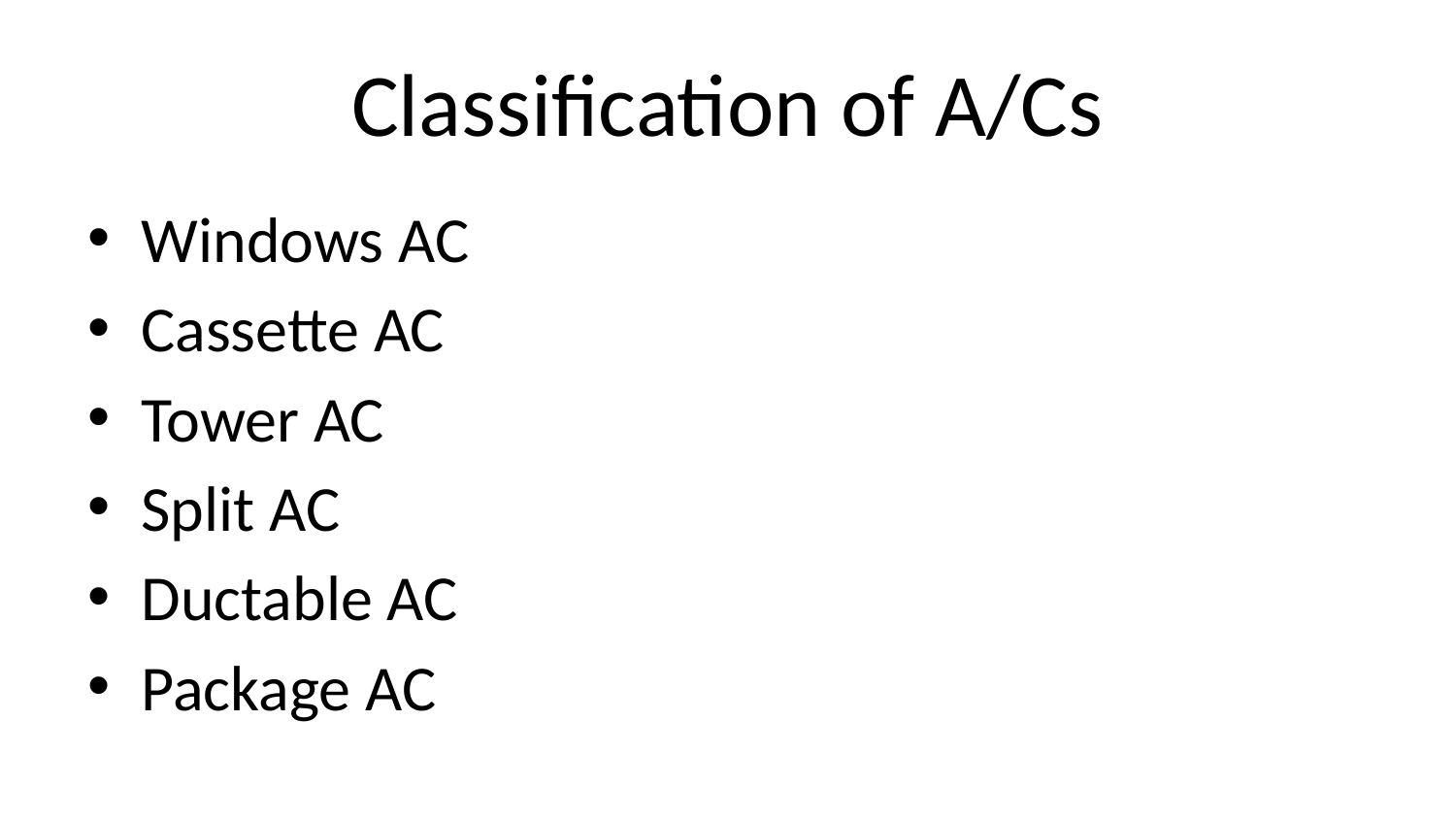

# Classification of A/Cs
Windows AC
Cassette AC
Tower AC
Split AC
Ductable AC
Package AC